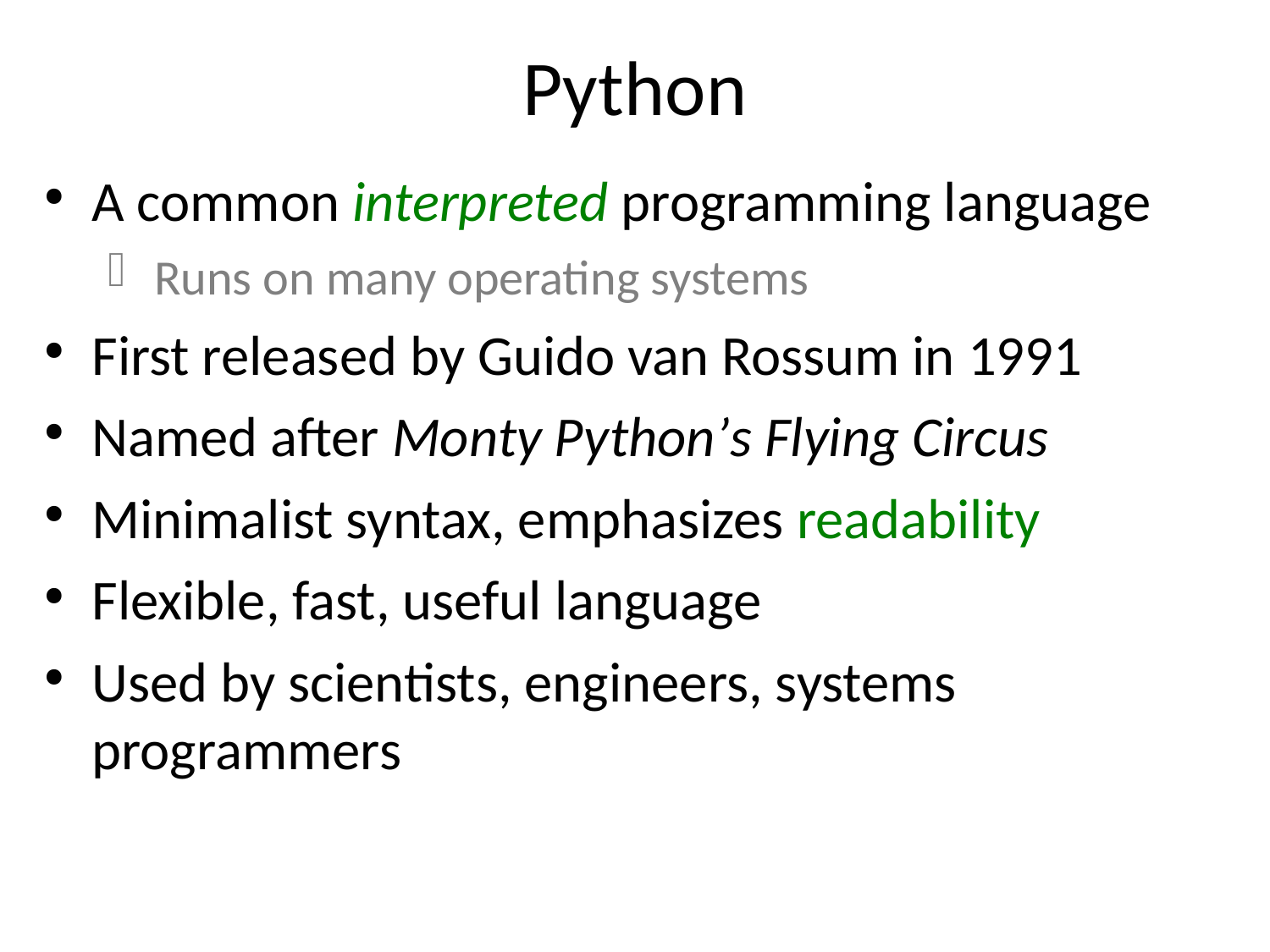

# Python
A common interpreted programming language
Runs on many operating systems
First released by Guido van Rossum in 1991
Named after Monty Python’s Flying Circus
Minimalist syntax, emphasizes readability
Flexible, fast, useful language
Used by scientists, engineers, systems programmers